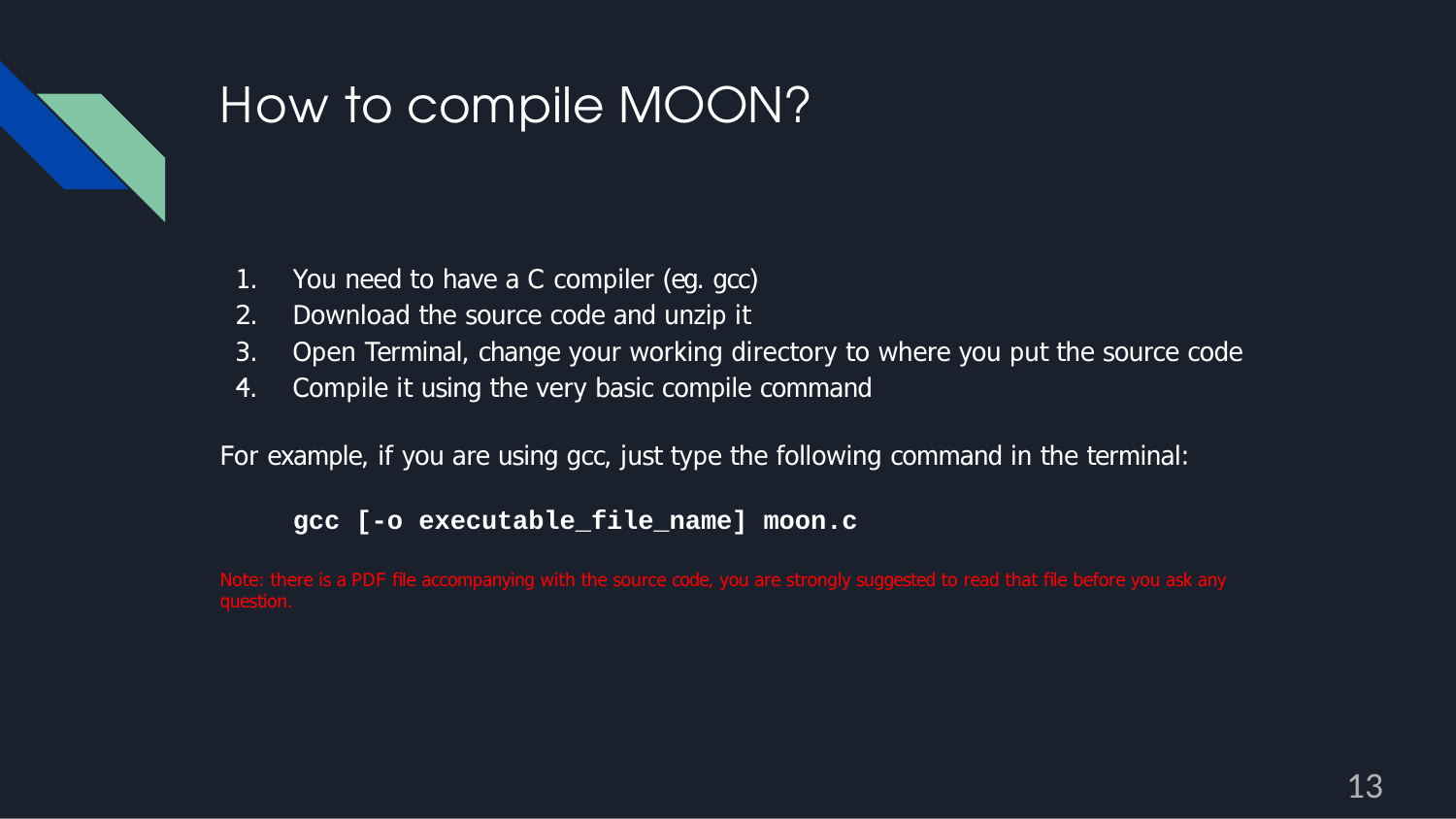

# How to compile MOON?
You need to have a C compiler (eg. gcc)
Download the source code and unzip it
Open Terminal, change your working directory to where you put the source code
Compile it using the very basic compile command

For example, if you are using gcc, just type the following command in the terminal:

gcc [-o executable_file_name] moon.c

Note: there is a PDF file accompanying with the source code, you are strongly suggested to read that file before you ask any question.
13